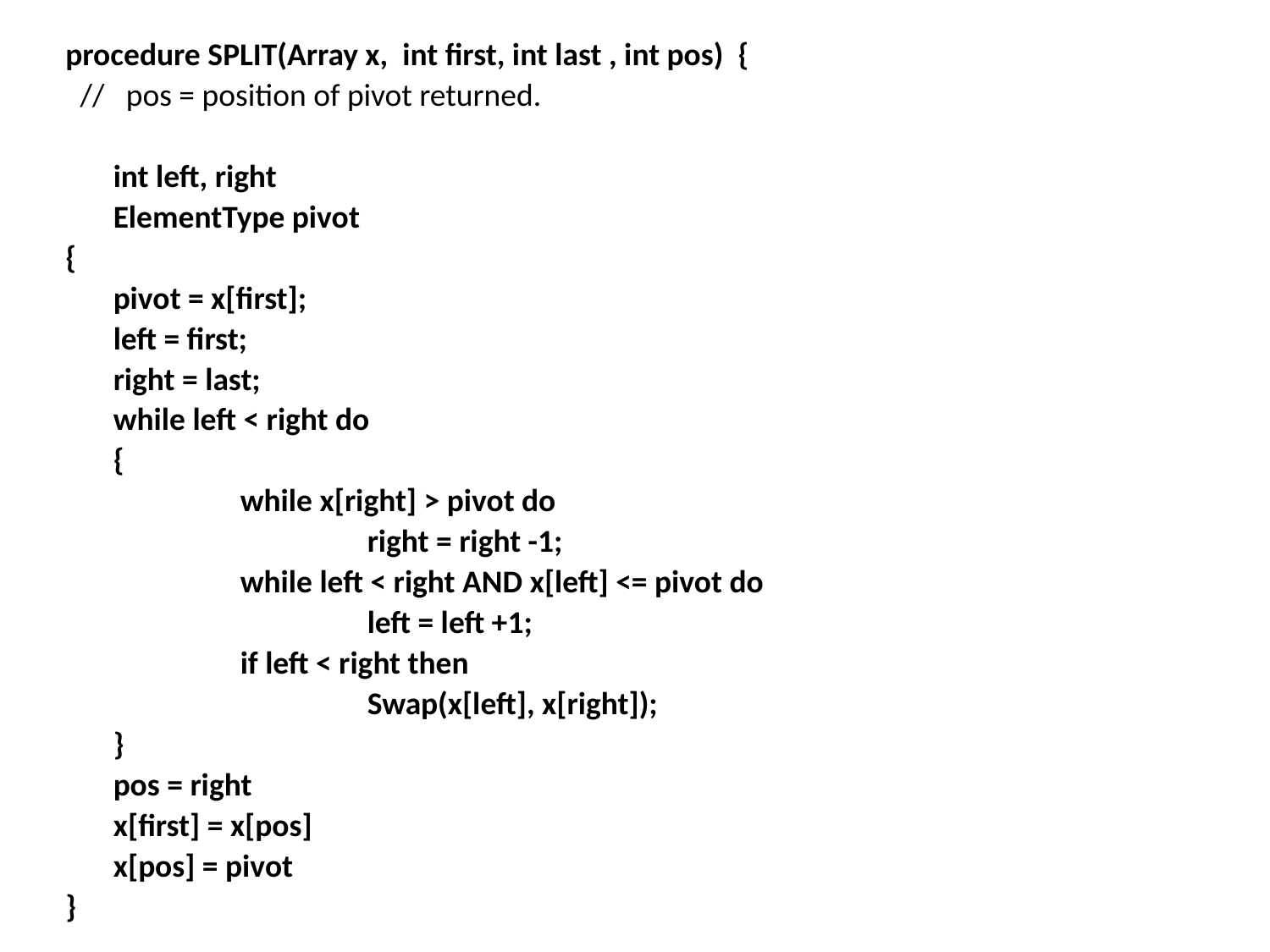

procedure SPLIT(Array x,  int first, int last , int pos)  {
  //   pos = position of pivot returned.

	int left, right
	ElementType pivot
{
	pivot = x[first];
	left = first;
	right = last;
	while left < right do
	{
		while x[right] > pivot do
			right = right -1;
		while left < right AND x[left] <= pivot do
			left = left +1;
		if left < right then
			Swap(x[left], x[right]);
	}
	pos = right
	x[first] = x[pos]
	x[pos] = pivot
}